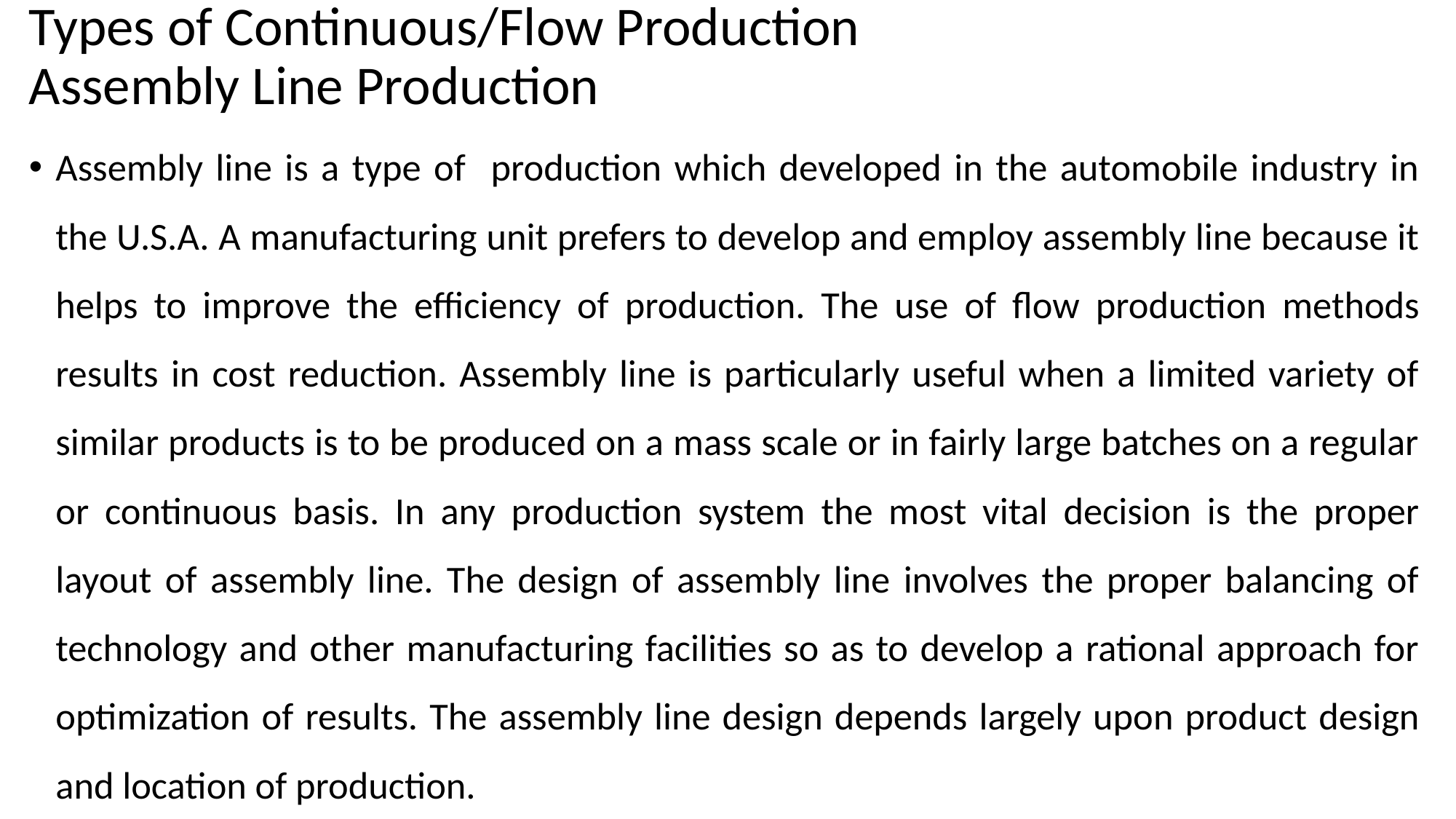

# Types of Continuous/Flow Production Assembly Line Production
Assembly line is a type of  production which developed in the automobile industry in the U.S.A. A manufacturing unit prefers to develop and employ assembly line because it helps to improve the efficiency of production. The use of flow production methods results in cost reduction. Assembly line is particularly useful when a limited variety of similar products is to be produced on a mass scale or in fairly large batches on a regular or continuous basis. In any production system the most vital decision is the proper layout of assembly line. The design of assembly line involves the proper balancing of technology and other manufacturing facilities so as to develop a rational approach for optimization of results. The assembly line design depends largely upon product design and location of production.